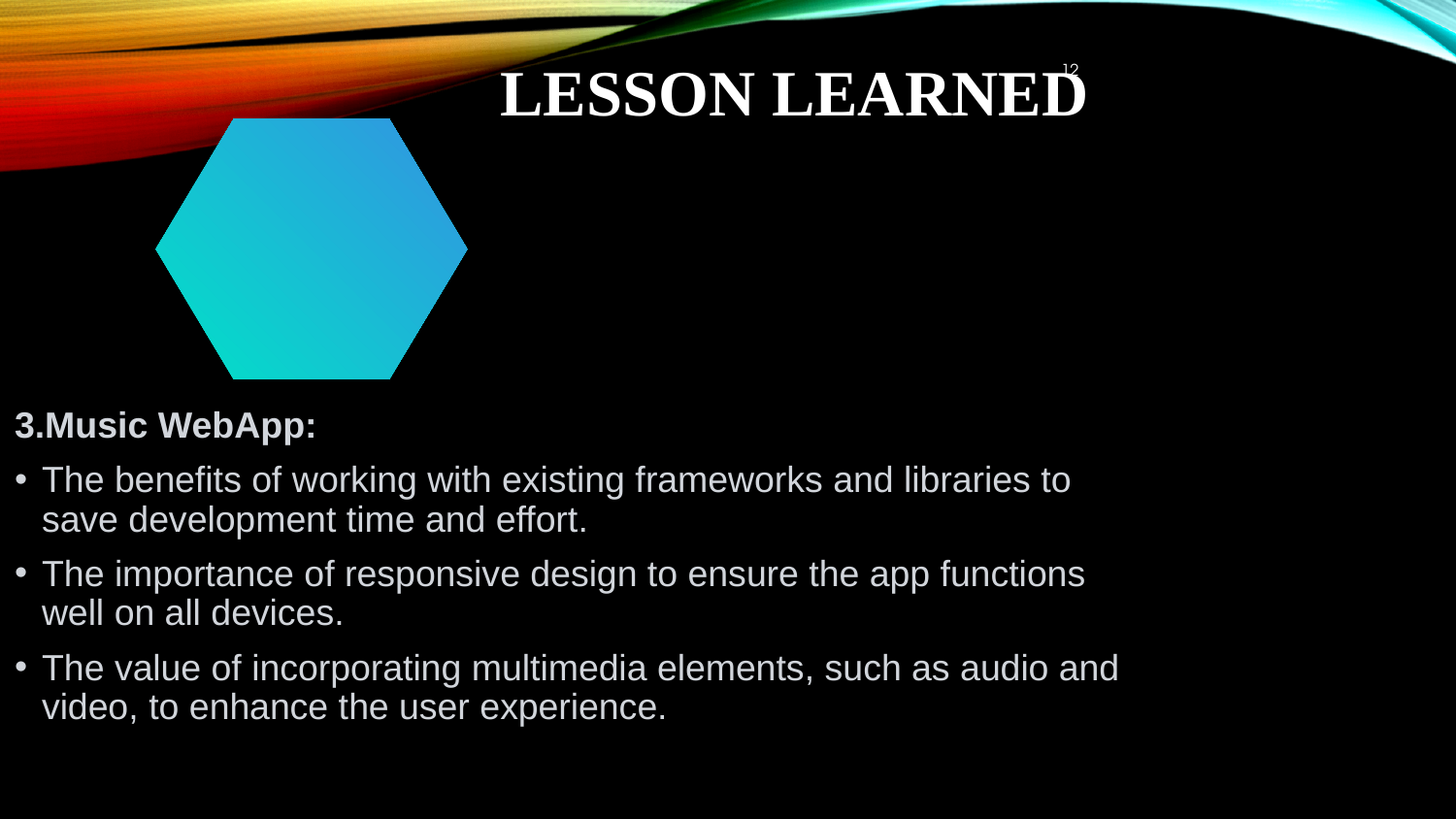

Lesson Learned
12

Music WebApp:
The benefits of working with existing frameworks and libraries to save development time and effort.
The importance of responsive design to ensure the app functions well on all devices.
The value of incorporating multimedia elements, such as audio and video, to enhance the user experience.